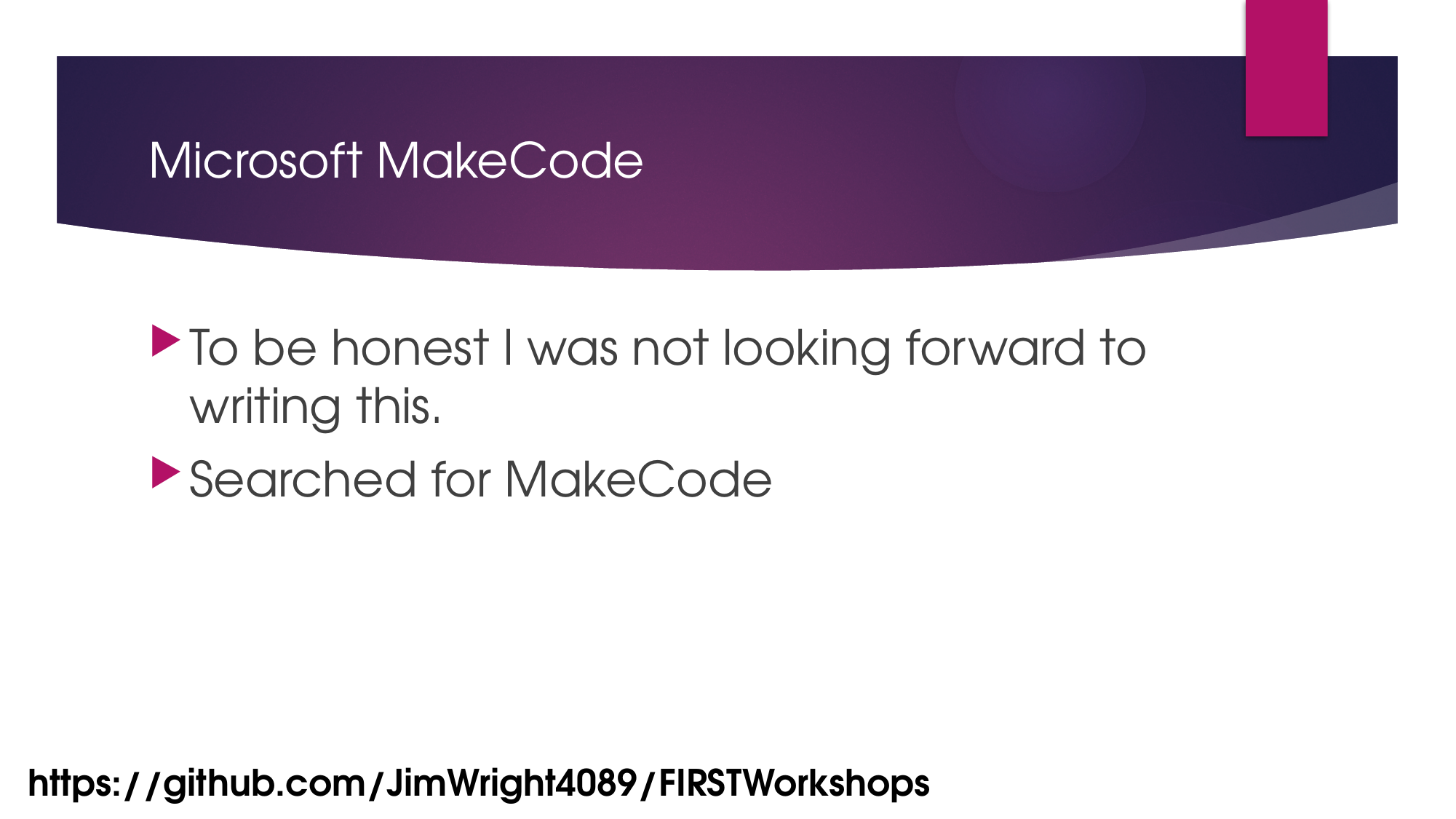

# Microsoft MakeCode
To be honest I was not looking forward to writing this.
Searched for MakeCode
https://github.com/JimWright4089/FIRSTWorkshops